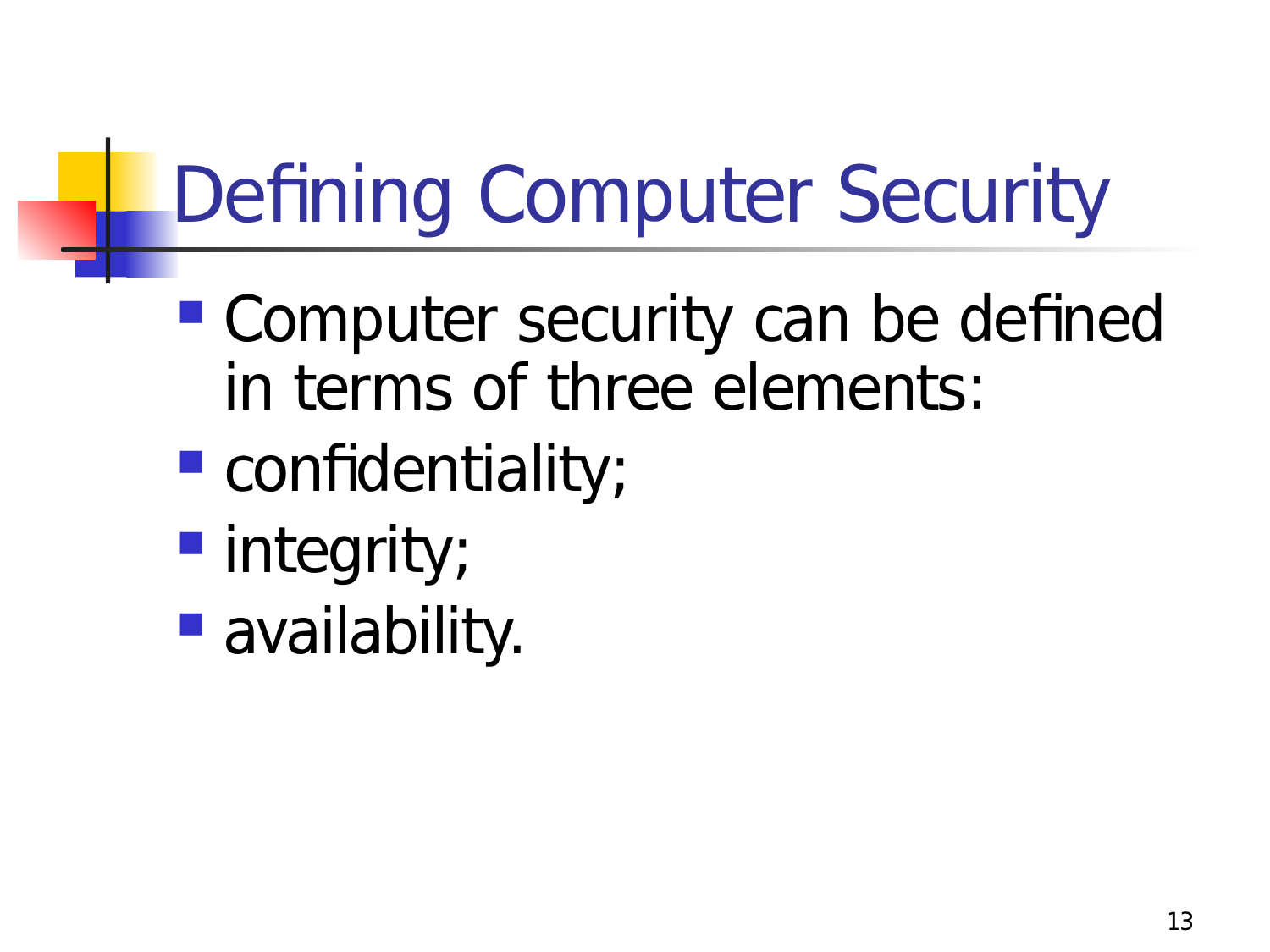

# Defining Computer Security
Computer security can be defined in terms of three elements:
confidentiality;
integrity;
availability.
13